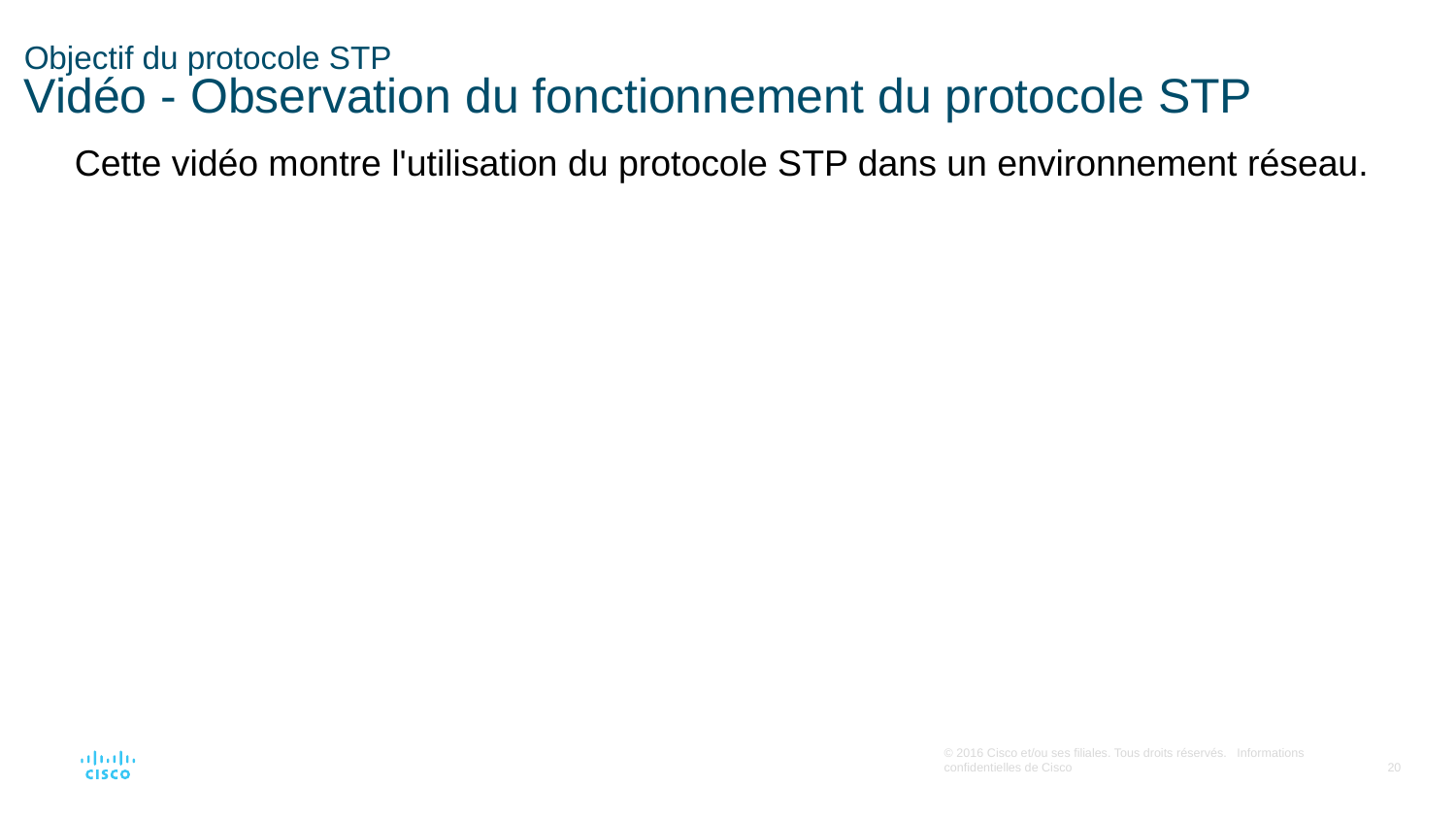

# Objectif du protocole STP Vidéo - Observation du fonctionnement du protocole STP
Cette vidéo montre l'utilisation du protocole STP dans un environnement réseau.